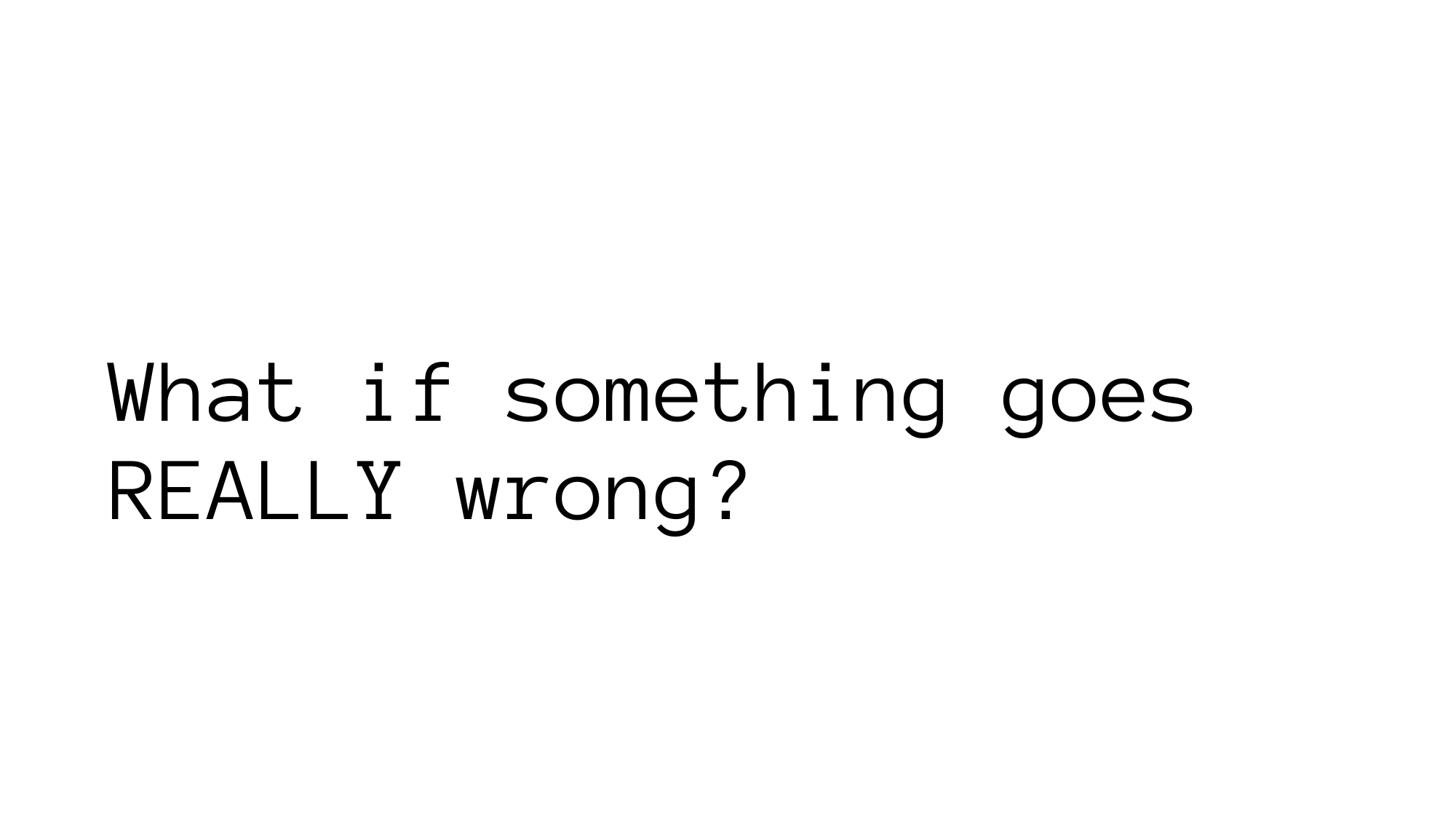

# What if something goes REALLY wrong?